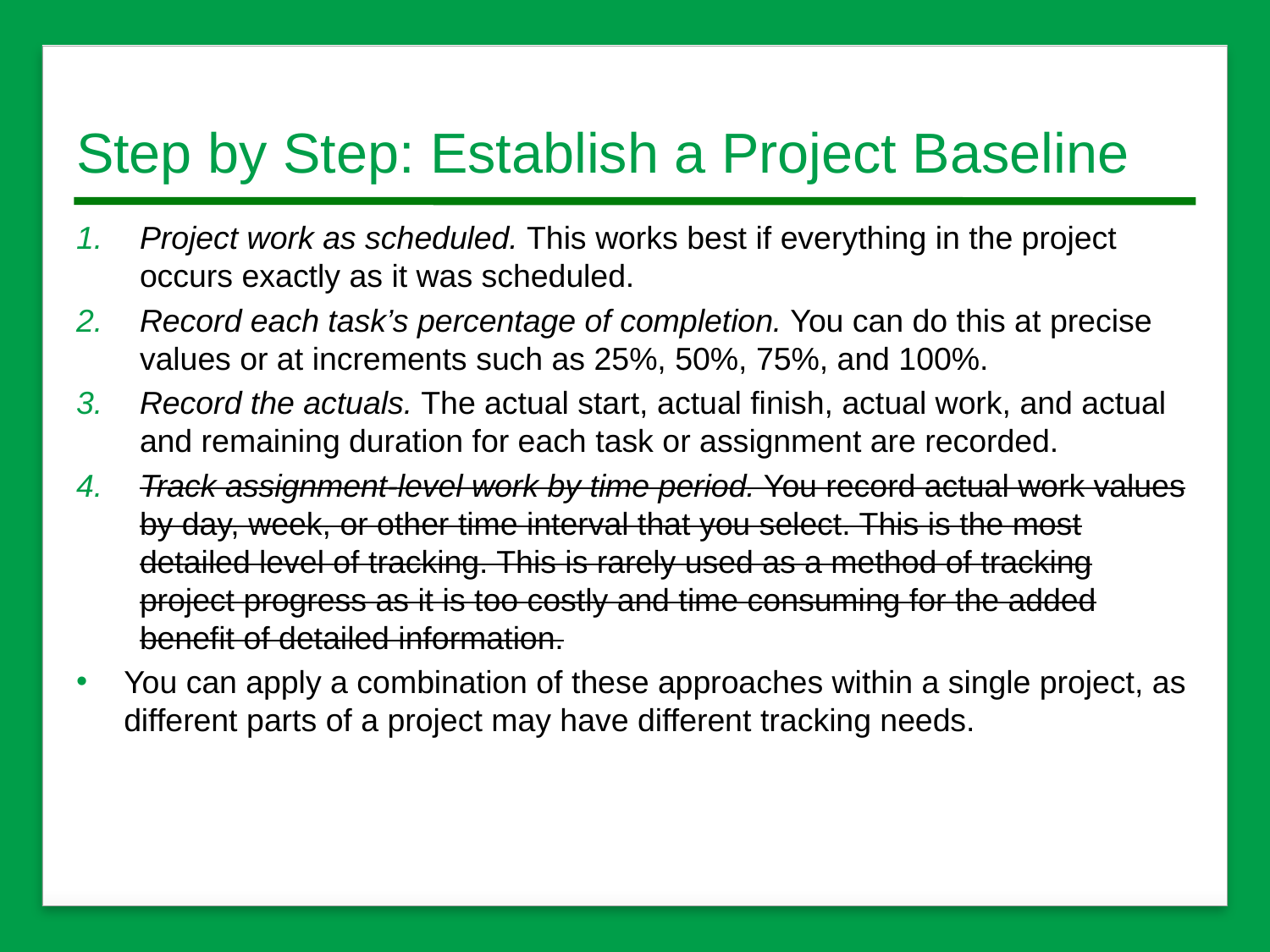

# Step by Step: Establish a Project Baseline
Project work as scheduled. This works best if everything in the project occurs exactly as it was scheduled.
Record each task’s percentage of completion. You can do this at precise values or at increments such as 25%, 50%, 75%, and 100%.
Record the actuals. The actual start, actual finish, actual work, and actual and remaining duration for each task or assignment are recorded.
Track assignment-level work by time period. You record actual work values by day, week, or other time interval that you select. This is the most detailed level of tracking. This is rarely used as a method of tracking project progress as it is too costly and time consuming for the added benefit of detailed information.
You can apply a combination of these approaches within a single project, as different parts of a project may have different tracking needs.